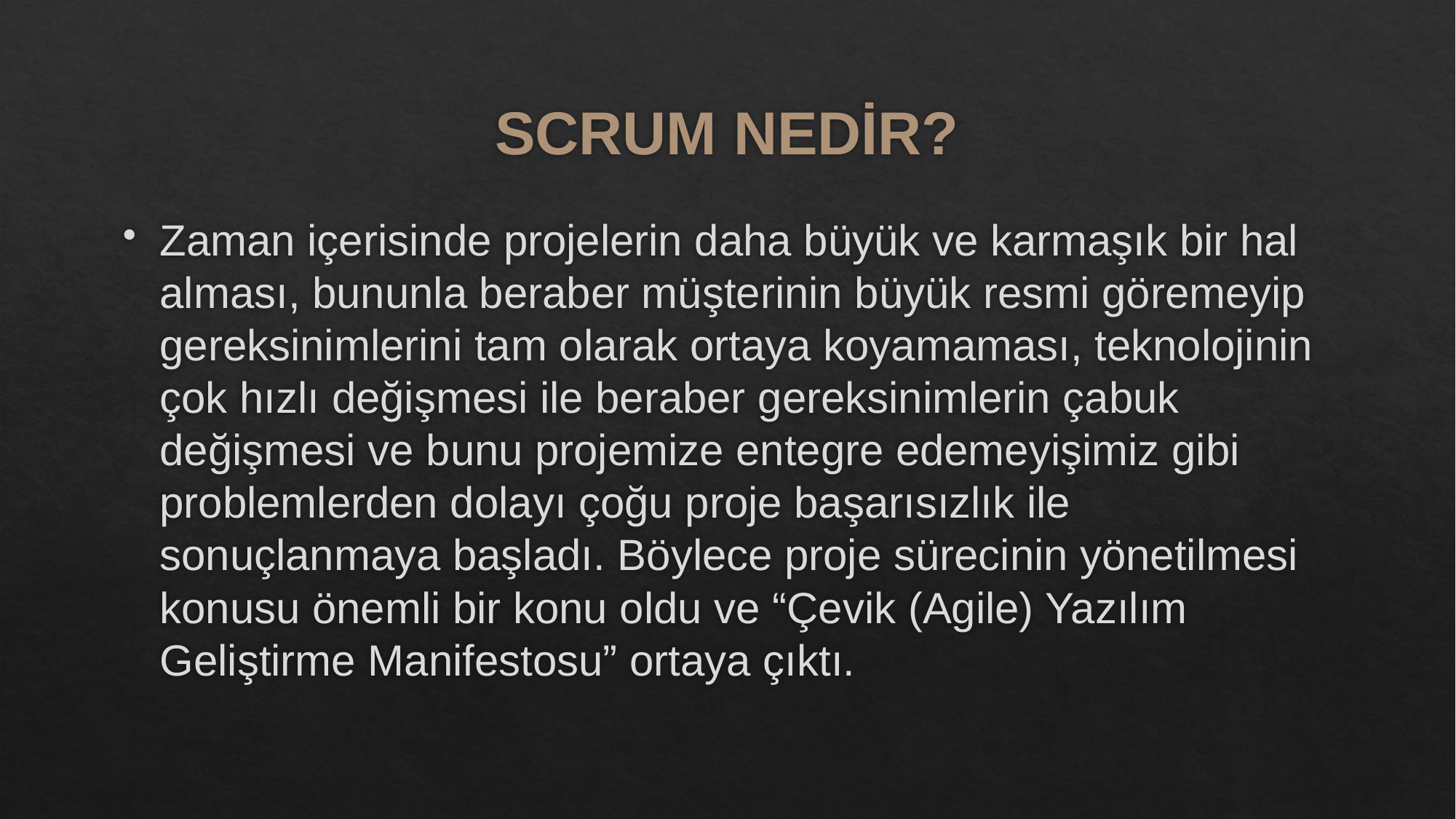

# SCRUM NEDİR?
Zaman içerisinde projelerin daha büyük ve karmaşık bir hal alması, bununla beraber müşterinin büyük resmi göremeyip gereksinimlerini tam olarak ortaya koyamaması, teknolojinin çok hızlı değişmesi ile beraber gereksinimlerin çabuk değişmesi ve bunu projemize entegre edemeyişimiz gibi problemlerden dolayı çoğu proje başarısızlık ile sonuçlanmaya başladı. Böylece proje sürecinin yönetilmesi konusu önemli bir konu oldu ve “Çevik (Agile) Yazılım Geliştirme Manifestosu” ortaya çıktı.